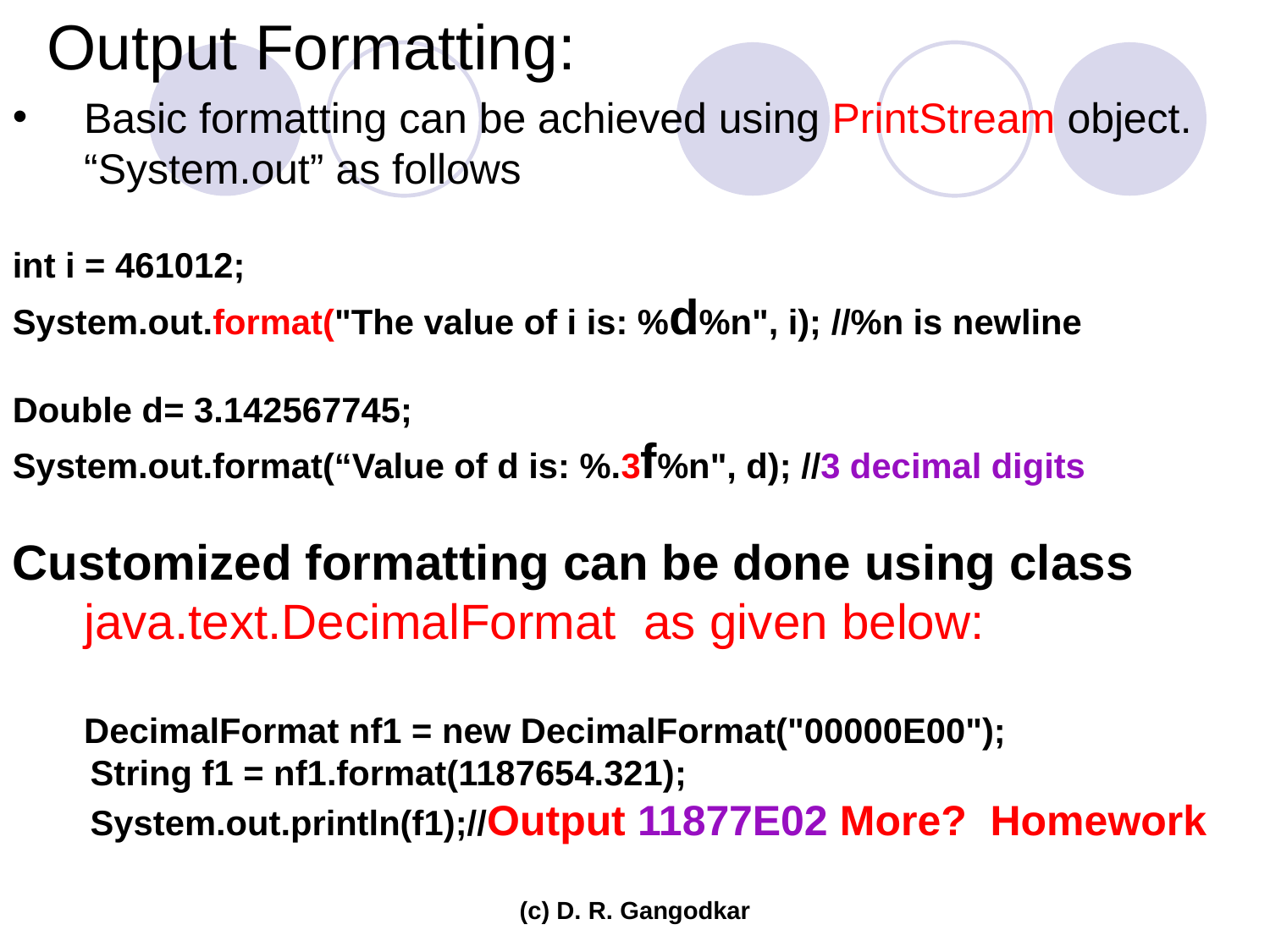

Output Formatting:
Basic formatting can be achieved using PrintStream object. “System.out” as follows

int i = 461012;
System.out.format("The value of i is: %d%n", i); //%n is newline

Double d= 3.142567745;
System.out.format(“Value of d is: %.3f%n", d); //3 decimal digits

Customized formatting can be done using class java.text.DecimalFormat  as given below:

	DecimalFormat nf1 = new DecimalFormat("00000E00");
        String f1 = nf1.format(1187654.321);
        System.out.println(f1);//Output 11877E02 More?  Homework
(c) D. R. Gangodkar